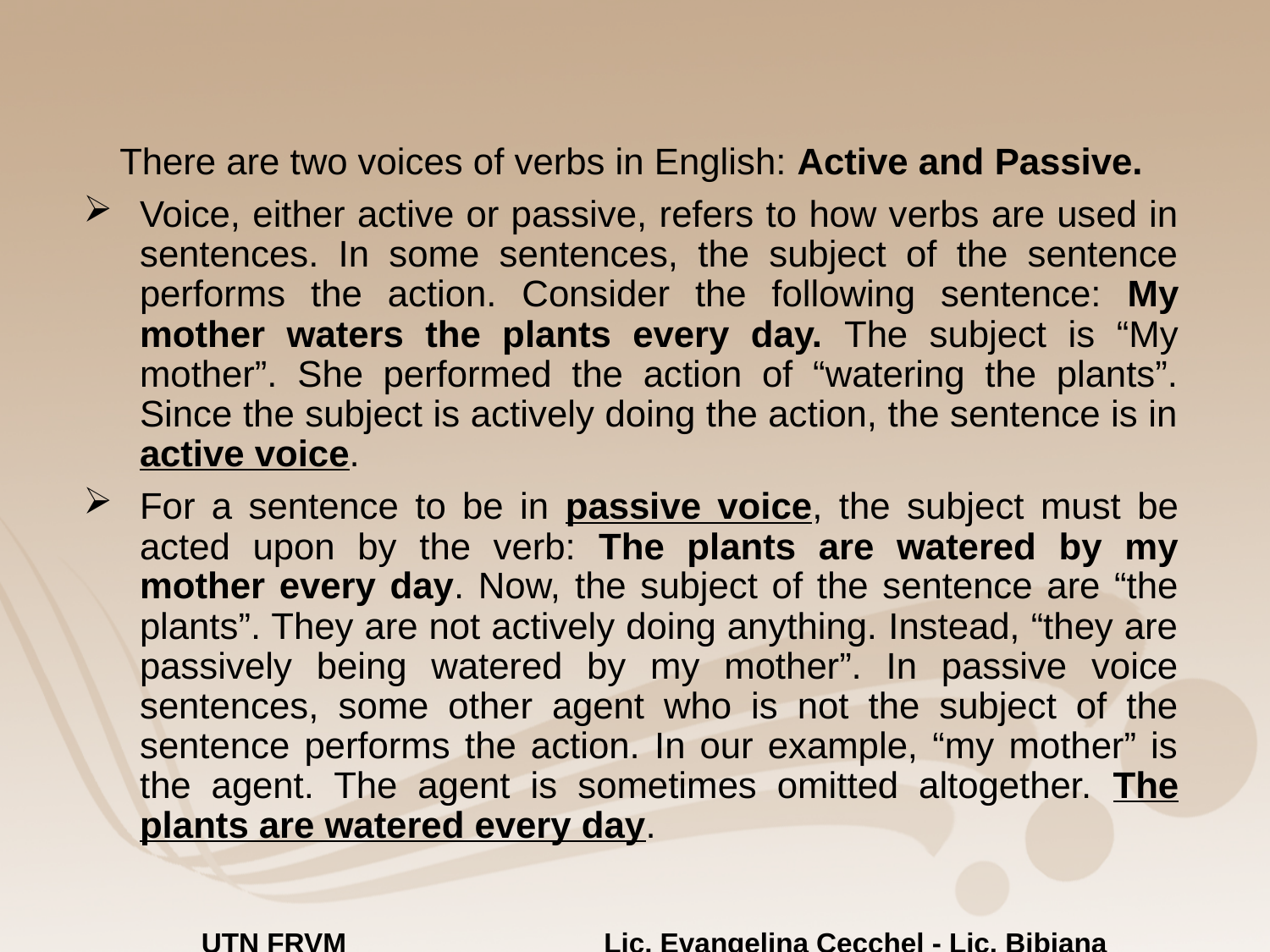

There are two voices of verbs in English: Active and Passive.
Voice, either active or passive, refers to how verbs are used in sentences. In some sentences, the subject of the sentence performs the action. Consider the following sentence: My mother waters the plants every day. The subject is “My mother”. She performed the action of “watering the plants”. Since the subject is actively doing the action, the sentence is in active voice.
For a sentence to be in passive voice, the subject must be acted upon by the verb: The plants are watered by my mother every day. Now, the subject of the sentence are “the plants”. They are not actively doing anything. Instead, “they are passively being watered by my mother”. In passive voice sentences, some other agent who is not the subject of the sentence performs the action. In our example, “my mother” is the agent. The agent is sometimes omitted altogether. The plants are watered every day.
UTN FRVM                                 Lic. Evangelina Cecchel - Lic. Bibiana Fernandez